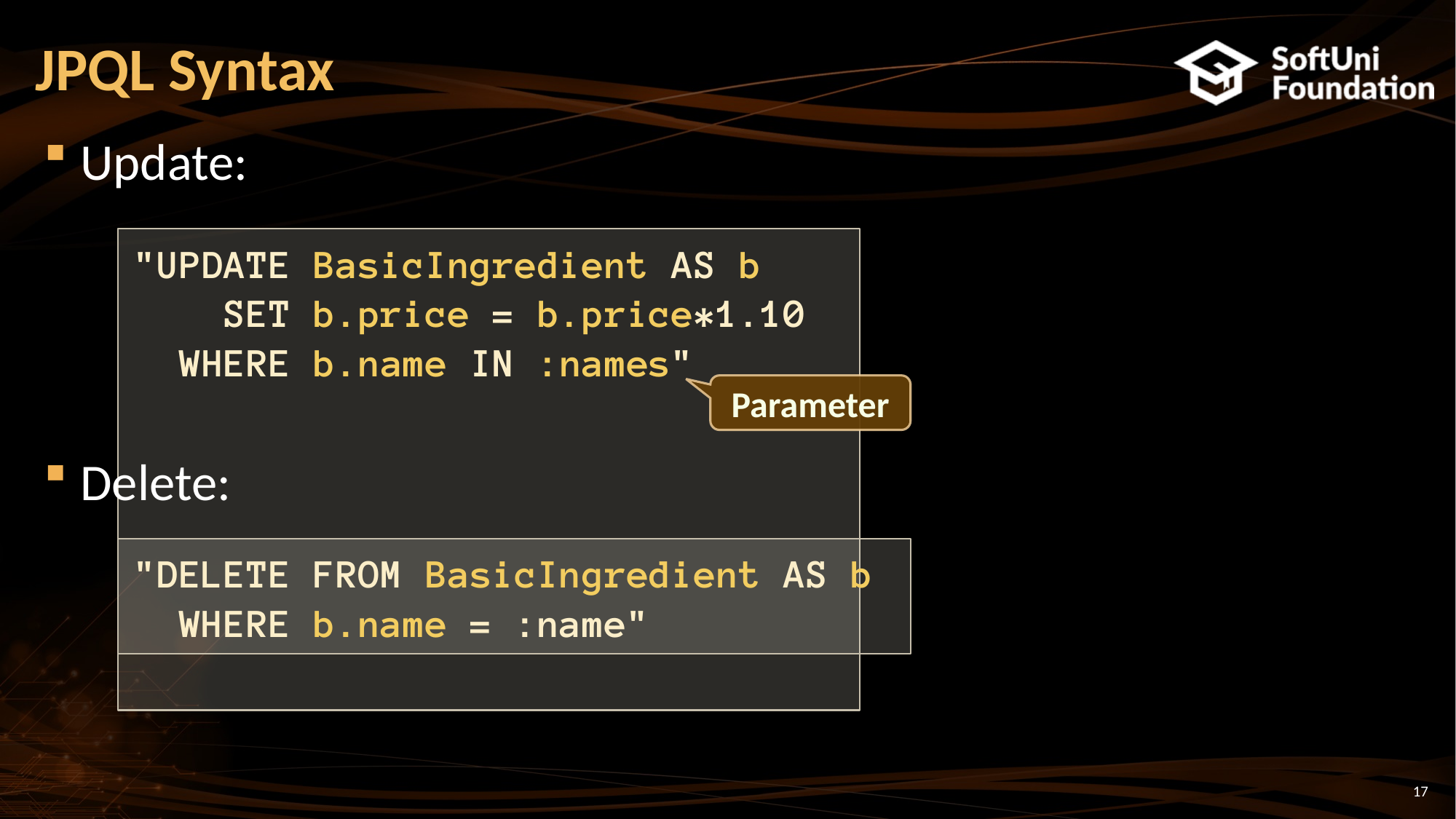

# JPQL Syntax
Update:

Delete:
"UPDATE BasicIngredient AS b
    SET b.price = b.price*1.10
  WHERE b.name IN :names"
Parameter
"DELETE FROM BasicIngredient AS b
  WHERE b.name = :name"
17